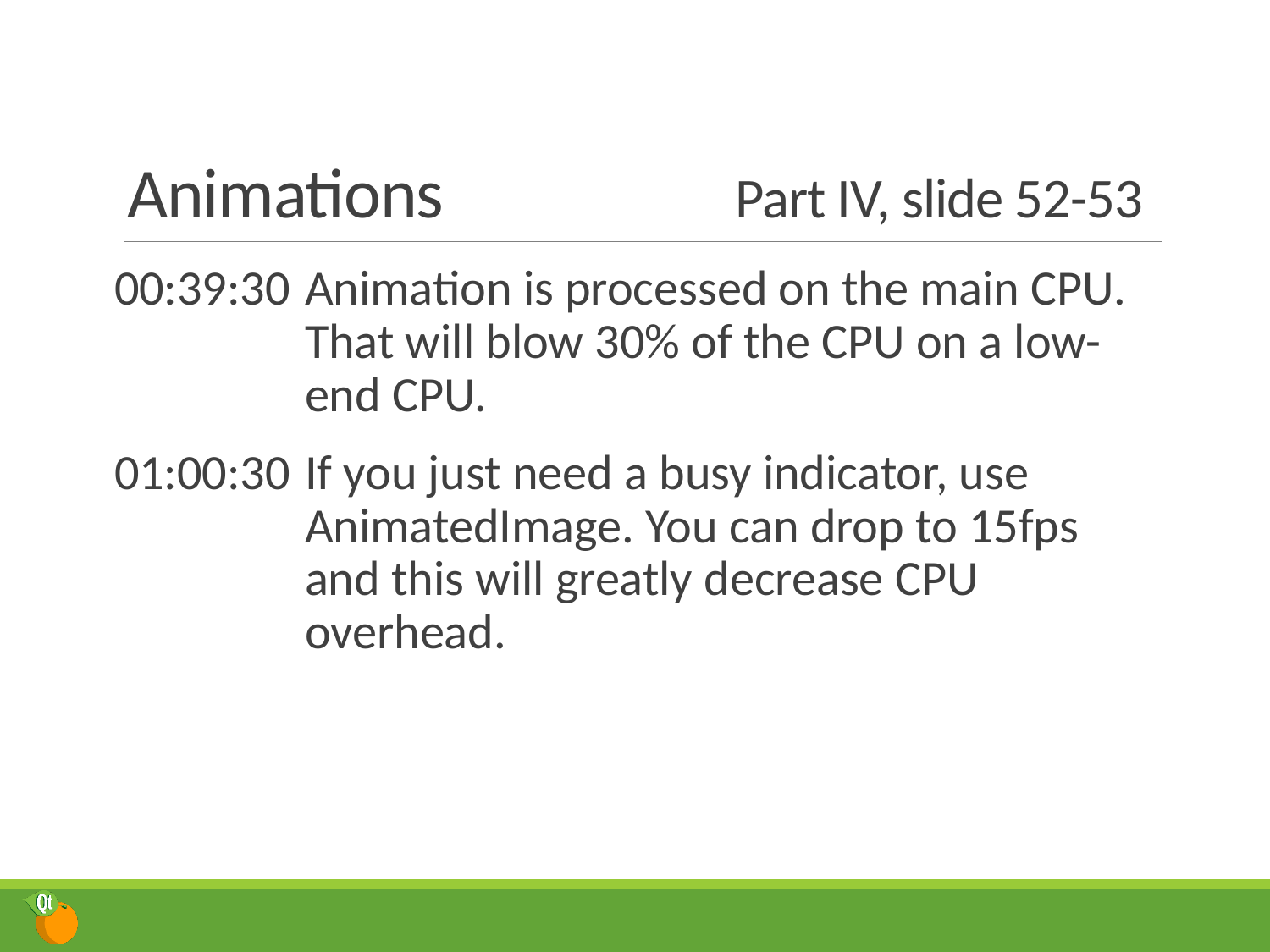

# Animations	Part IV, slide 52-53
00:39:30	Animation is processed on the main CPU. That will blow 30% of the CPU on a low-end CPU.
01:00:30	If you just need a busy indicator, use AnimatedImage. You can drop to 15fps and this will greatly decrease CPU overhead.